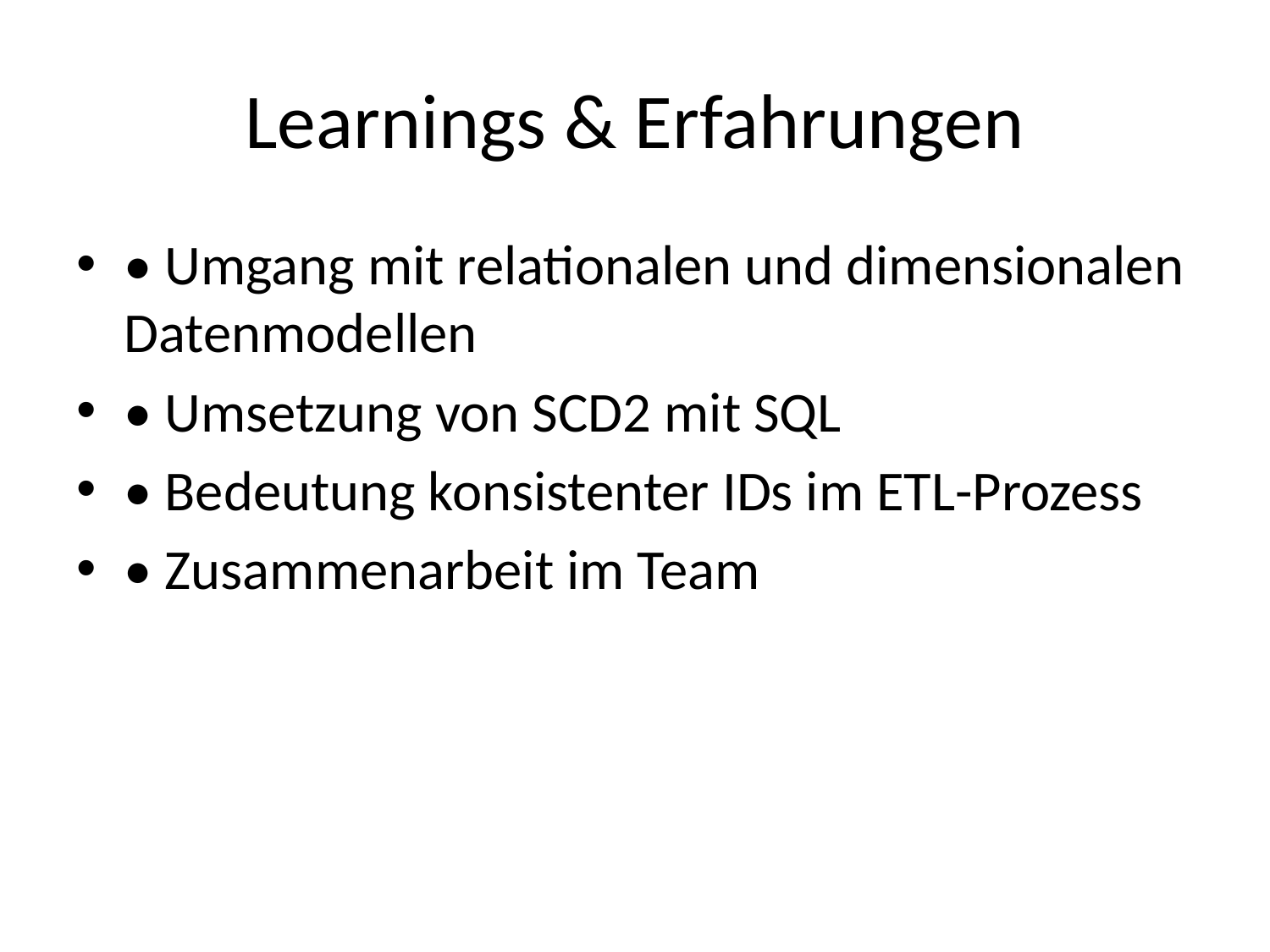

# Learnings & Erfahrungen
• Umgang mit relationalen und dimensionalen Datenmodellen
• Umsetzung von SCD2 mit SQL
• Bedeutung konsistenter IDs im ETL-Prozess
• Zusammenarbeit im Team